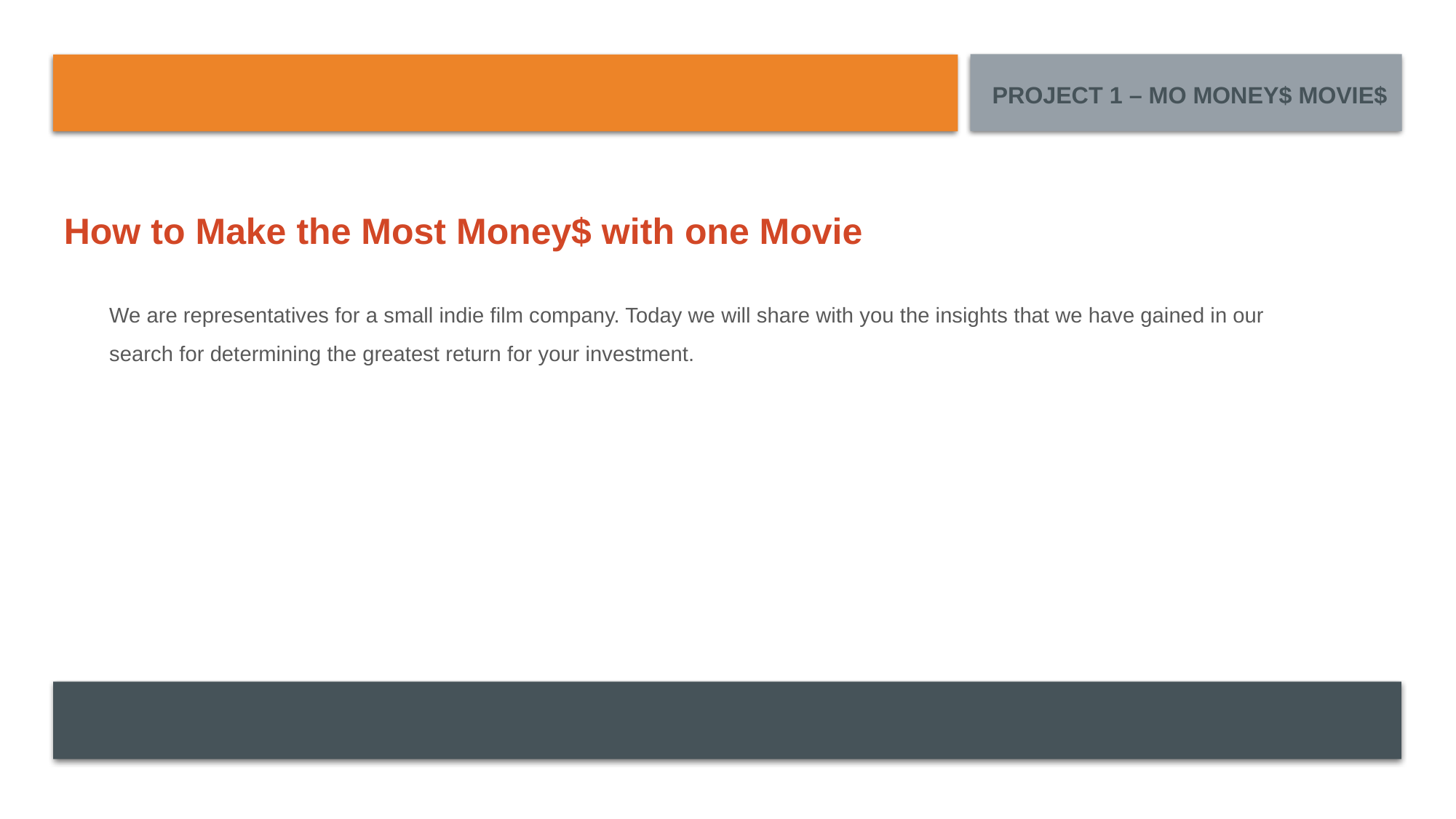

Project 1 – Mo Money$ Movie$

How to Make the Most Money$ with one Movie
We are representatives for a small indie film company. Today we will share with you the insights that we have gained in our search for determining the greatest return for your investment.